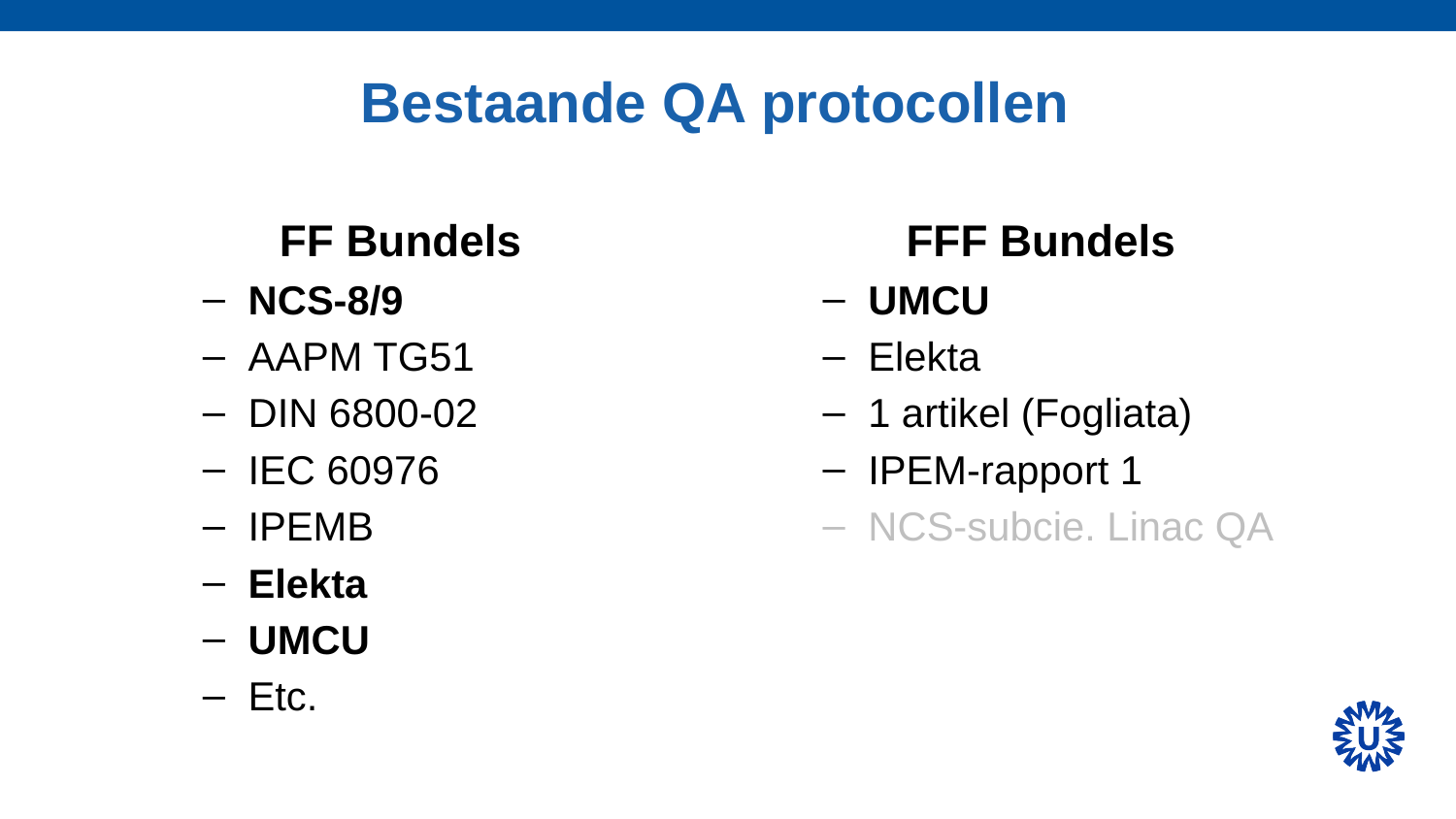

# Bestaande QA protocollen
FF Bundels
NCS-8/9
AAPM TG51
DIN 6800-02
IEC 60976
IPEMB
Elekta
UMCU
Etc.

FFF Bundels
UMCU
Elekta
1 artikel (Fogliata)
IPEM-rapport 1
NCS-subcie. Linac QA